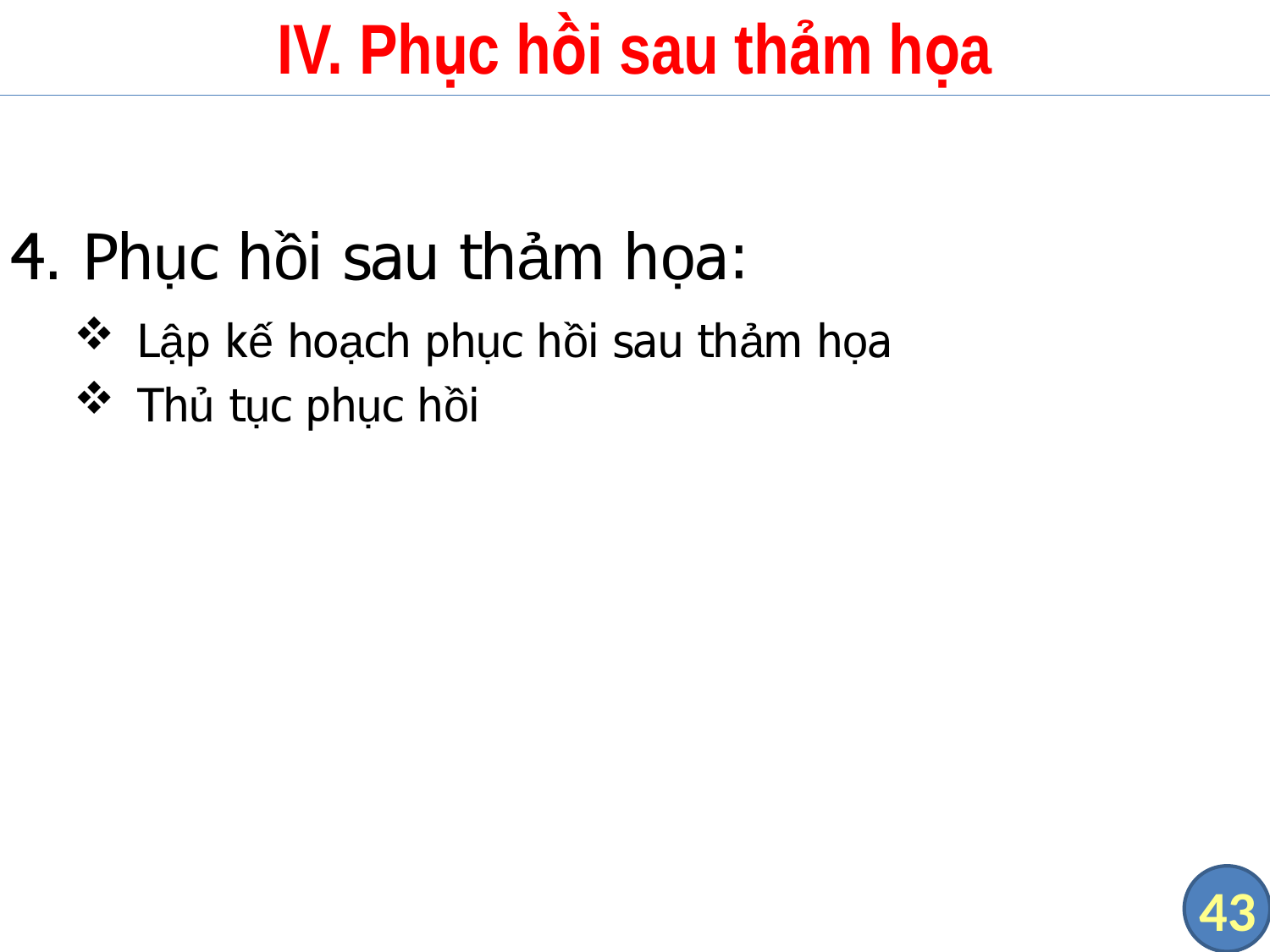

# IV. Phục hồi sau thảm họa
4. Phục hồi sau thảm họa:
Lập kế hoạch phục hồi sau thảm họa
Thủ tục phục hồi
43